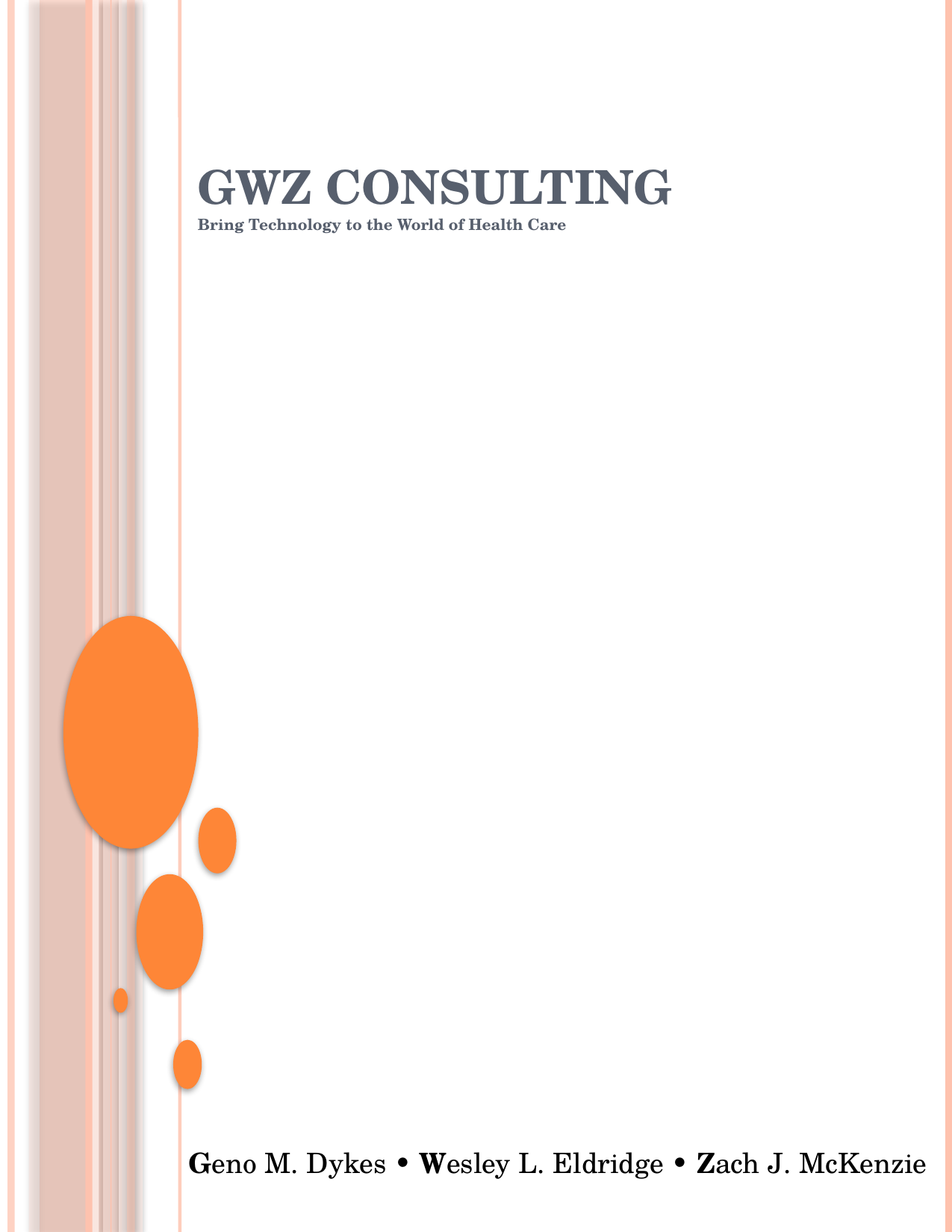

GWZ CONSULTING
Bring Technology to the World of Health Care
Geno M. Dykes • Wesley L. Eldridge • Zach J. McKenzie